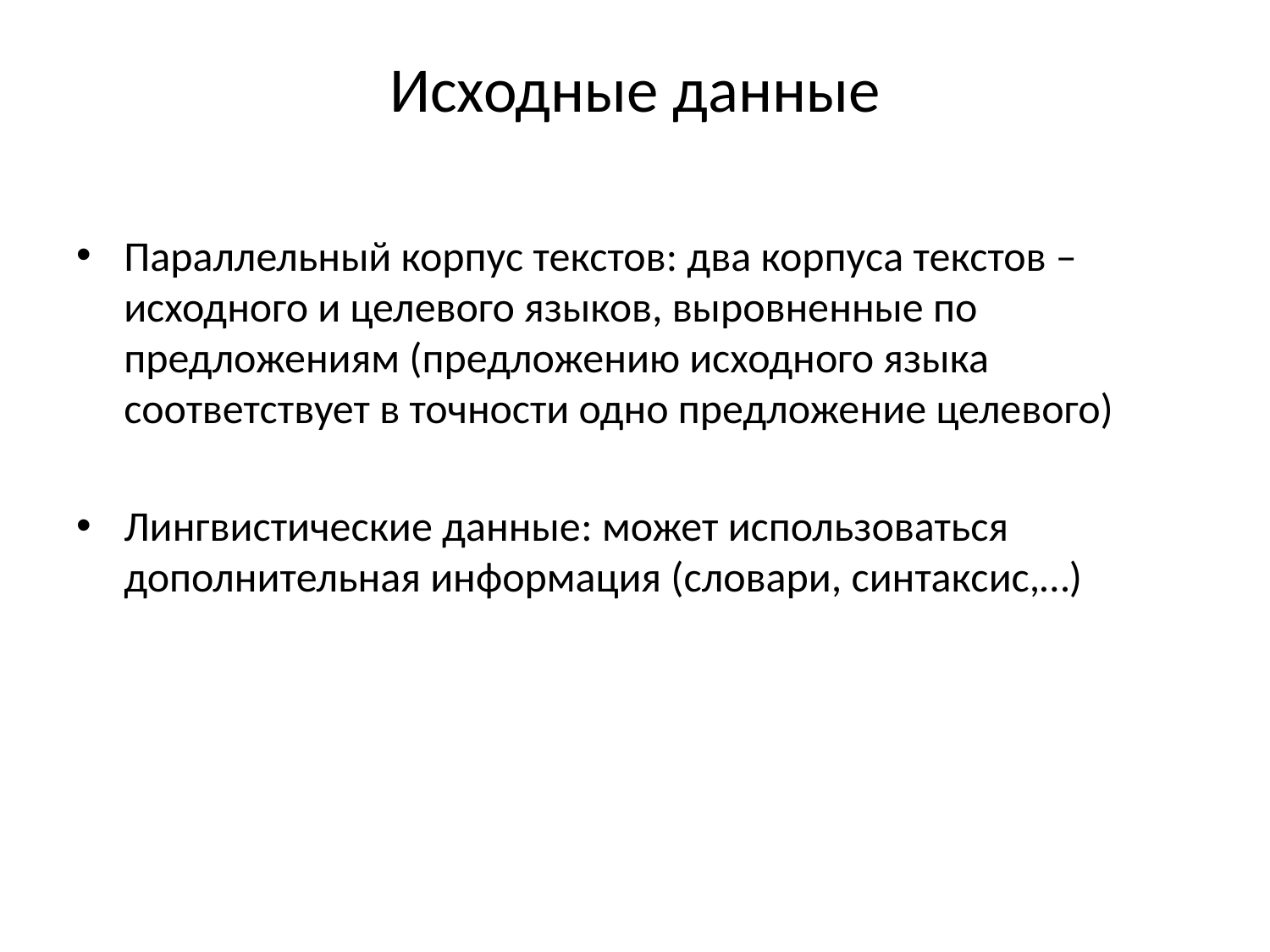

# Исходные данные
Параллельный корпус текстов: два корпуса текстов – исходного и целевого языков, выровненные по предложениям (предложению исходного языка соответствует в точности одно предложение целевого)

Лингвистические данные: может использоваться дополнительная информация (словари, синтаксис,…)